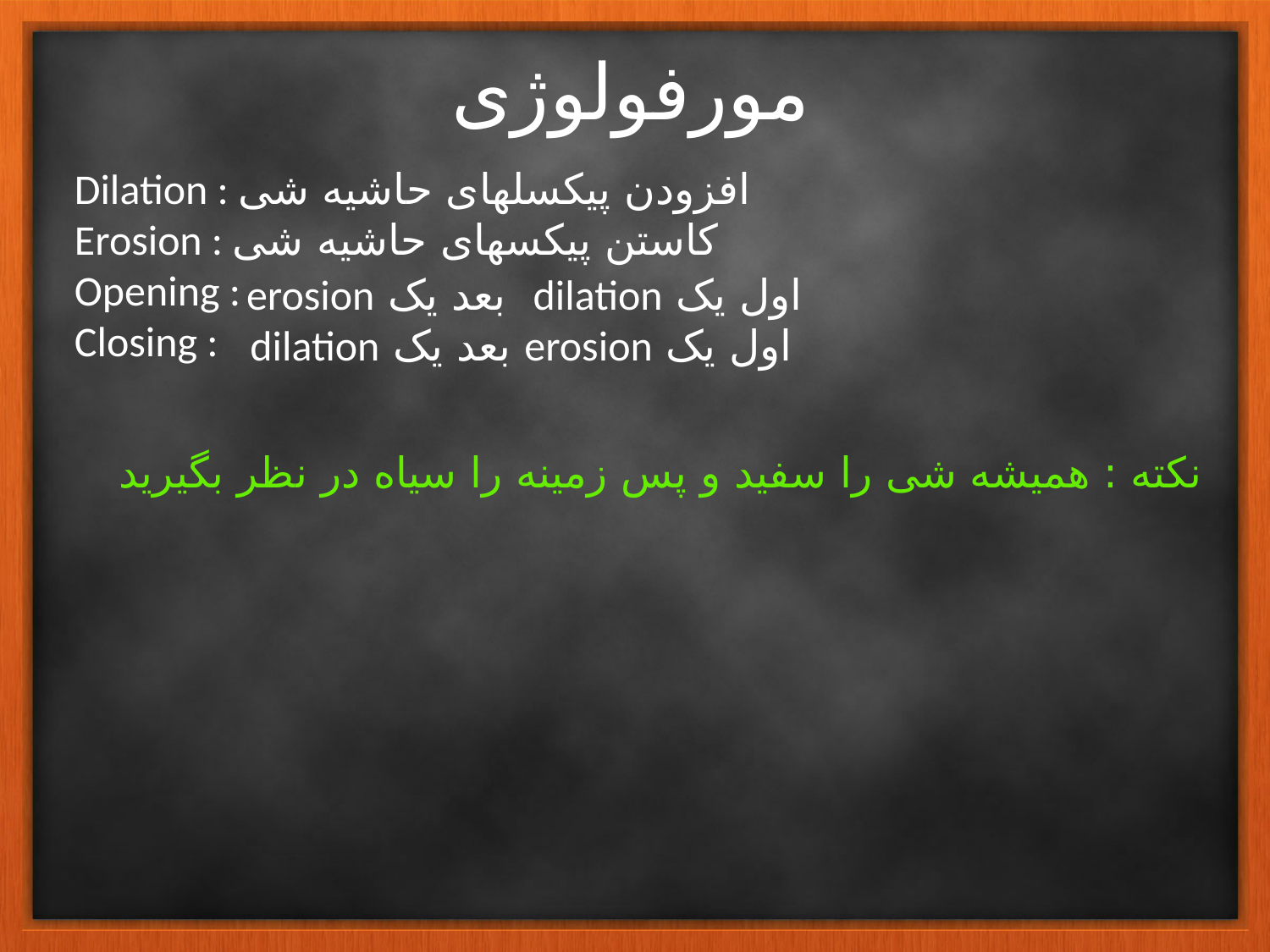

مورفولوژی

Dilation : افزودن پیکسلهای حاشیه شی
Erosion : کاستن پیکسهای حاشیه شی
Opening :
Closing :

اول یک dilation  بعد یک erosion
اول یک erosion بعد یک dilation
نکته : همیشه شی را سفید و پس زمینه را سیاه در نظر بگیرید